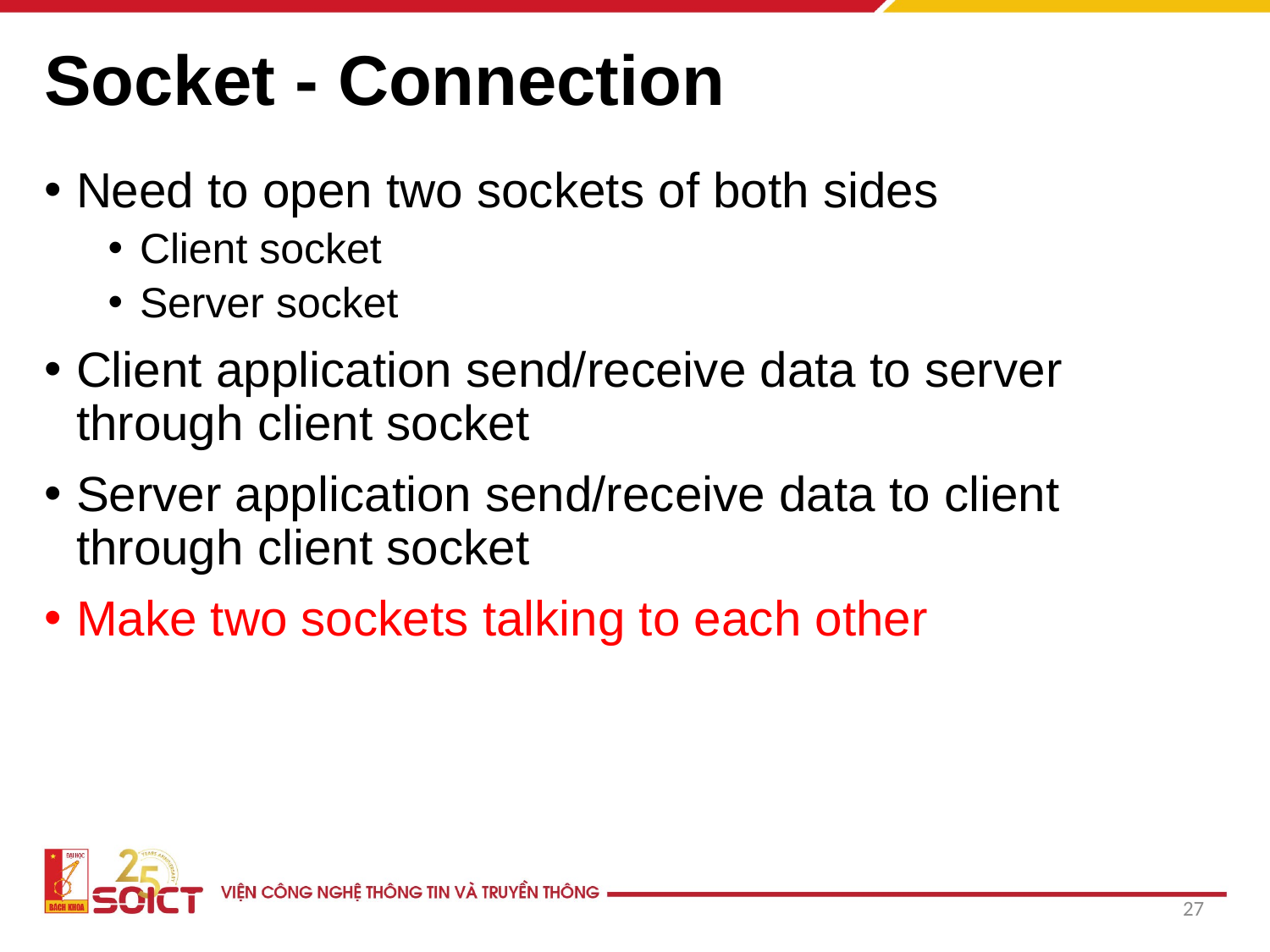

# Socket - Connection
Need to open two sockets of both sides
Client socket
Server socket
Client application send/receive data to server through client socket
Server application send/receive data to client through client socket
Make two sockets talking to each other

27